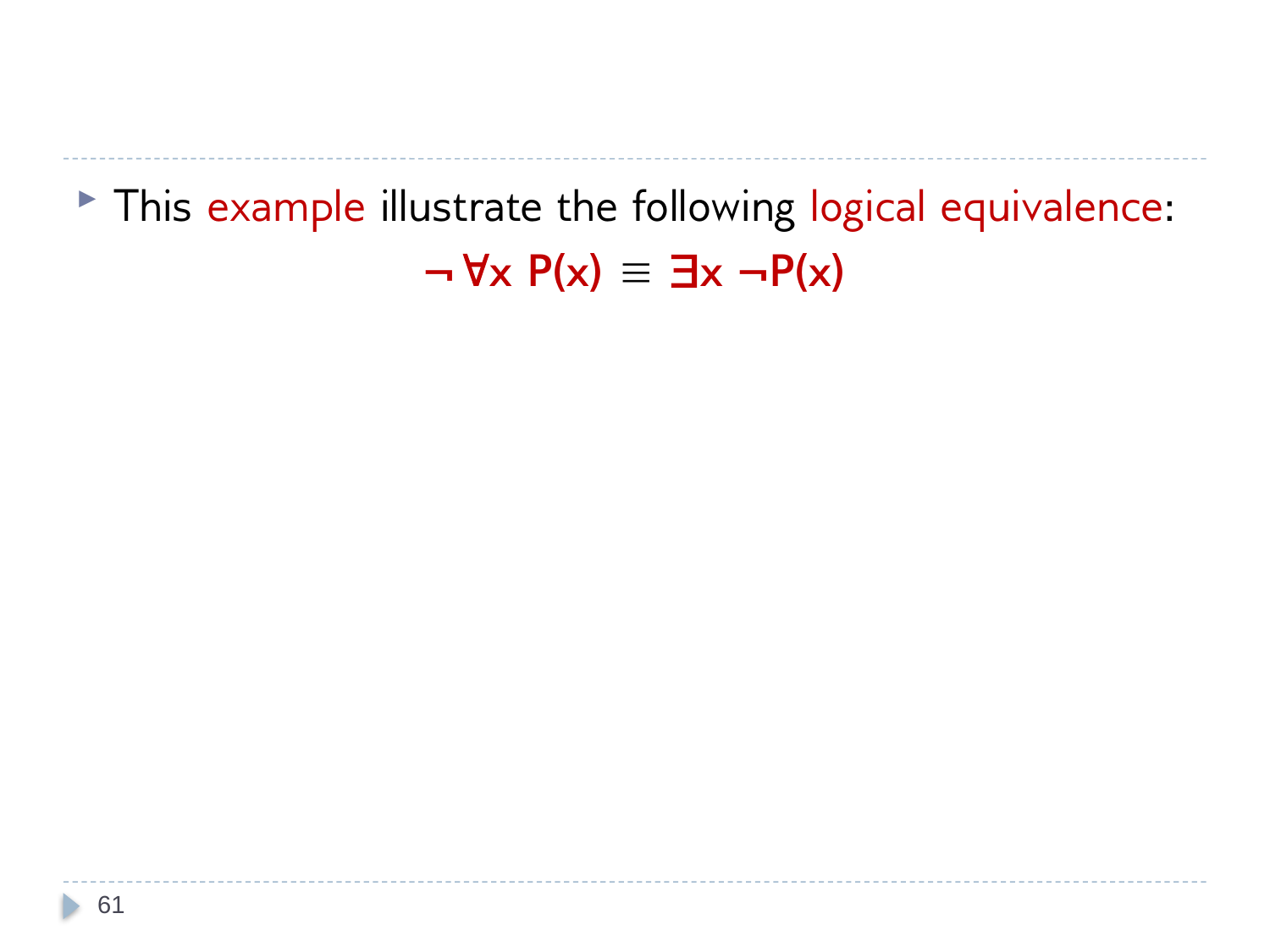

#
This example illustrate the following logical equivalence:
¬∀x P(x) ≡ ∃x ¬P(x)

61